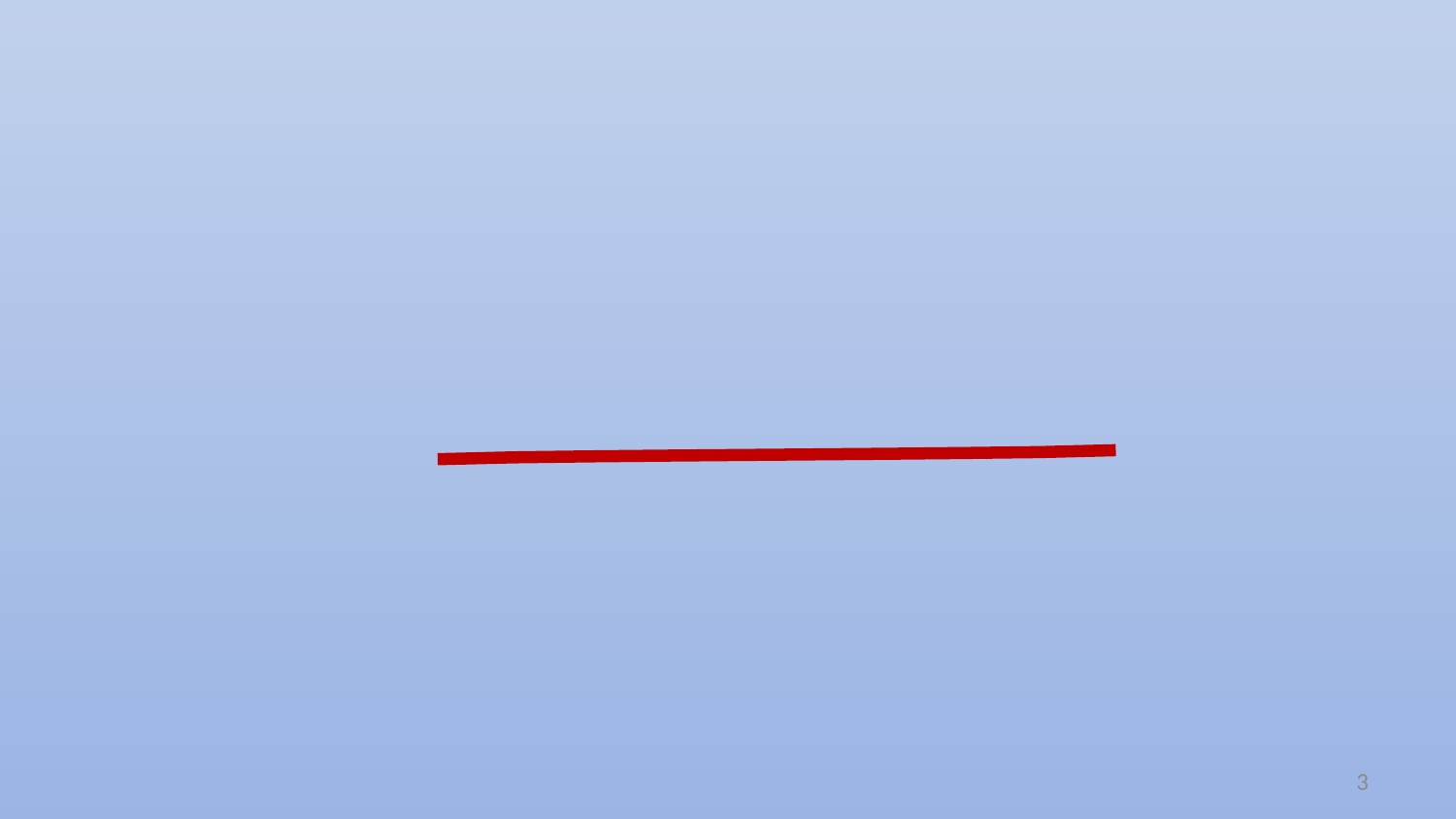

### Chart

| Category | out2b hat |
|---|---|
3